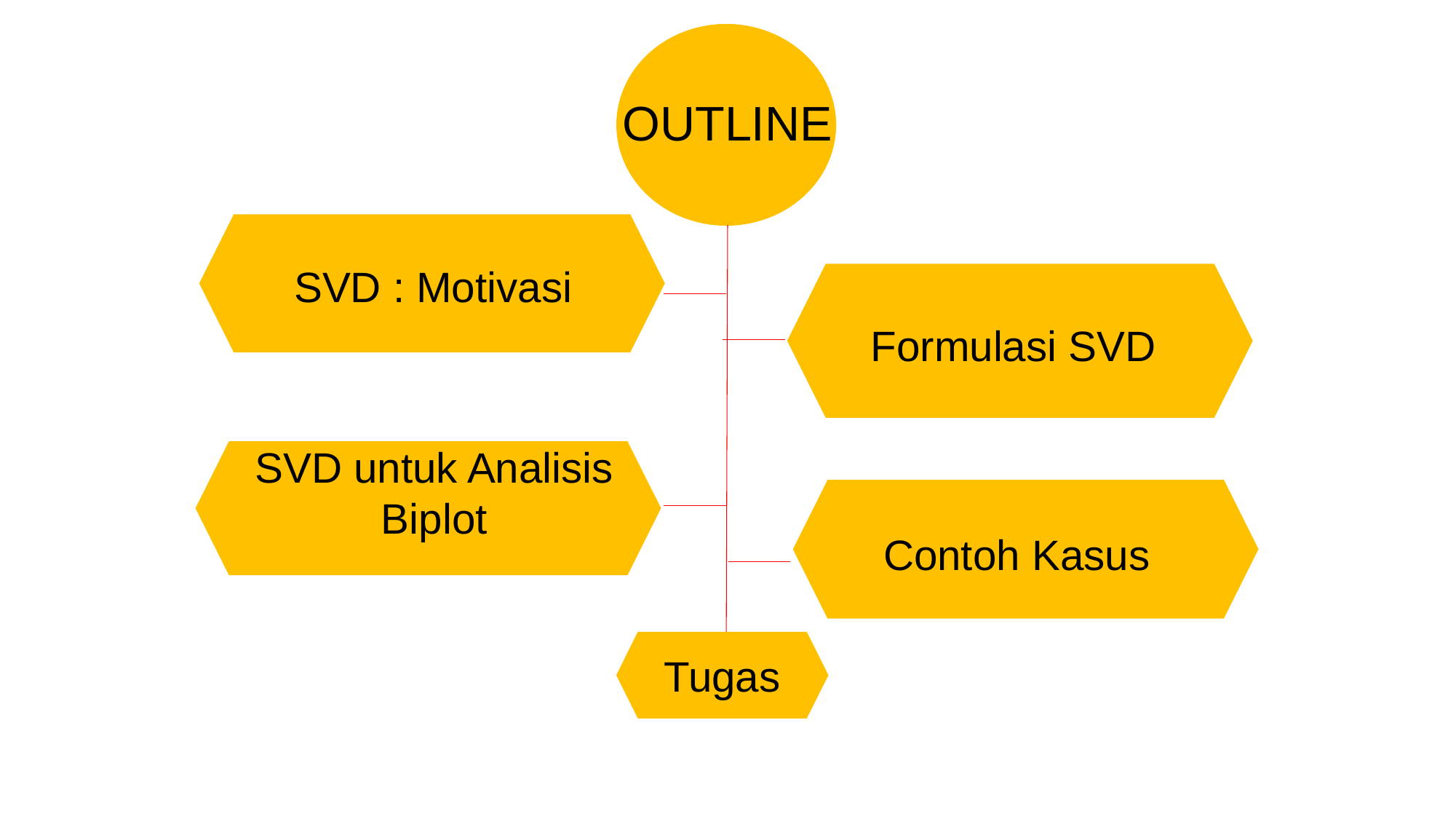

OUTLINE

SVD : Motivasi

Formulasi SVD
SVD untuk Analisis Biplot

Contoh Kasus

Tugas